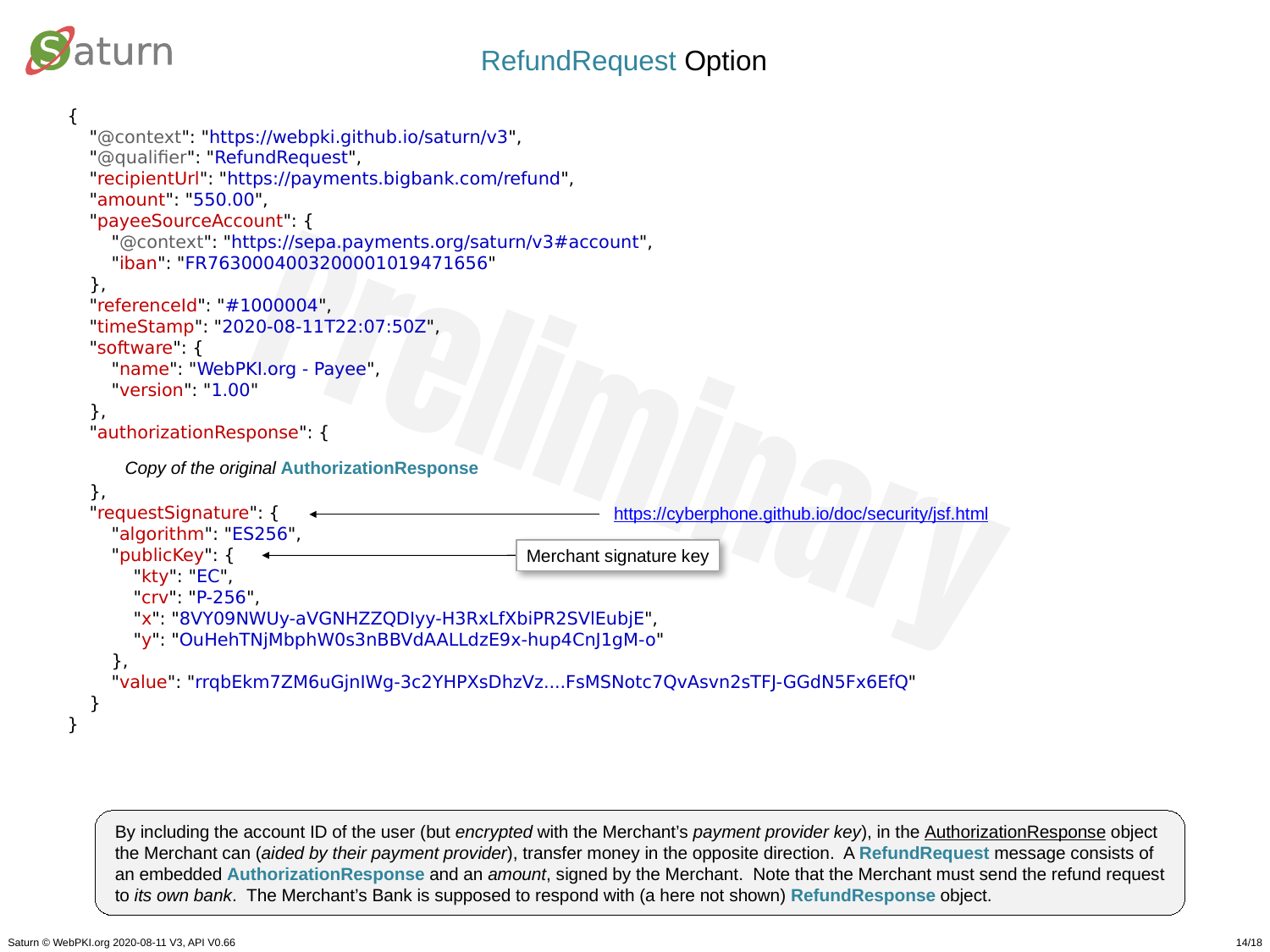

RefundRequest Option
{
    "@context": "https://webpki.github.io/saturn/v3",
    "@qualifier": "RefundRequest",
    "recipientUrl": "https://payments.bigbank.com/refund",
    "amount": "550.00",
    "payeeSourceAccount": {
        "@context": "https://sepa.payments.org/saturn/v3#account",
        "iban": "FR7630004003200001019471656"
    },
    "referenceId": "#1000004",
    "timeStamp": "2020-08-11T22:07:50Z",
    "software": {
        "name": "WebPKI.org - Payee",
        "version": "1.00"
    },
    "authorizationResponse": {
           Copy of the original AuthorizationResponse
    },
    "requestSignature": {
        "algorithm": "ES256",
        "publicKey": {
            "kty": "EC",
            "crv": "P-256",
            "x": "8VY09NWUy-aVGNHZZQDIyy-H3RxLfXbiPR2SVlEubjE",
            "y": "OuHehTNjMbphW0s3nBBVdAALLdzE9x-hup4CnJ1gM-o"
        },
        "value": "rrqbEkm7ZM6uGjnIWg-3c2YHPXsDhzVz....FsMSNotc7QvAsvn2sTFJ-GGdN5Fx6EfQ"
    }
}
https://cyberphone.github.io/doc/security/jsf.html

Merchant signature key
By including the account ID of the user (but encrypted with the Merchant’s payment provider key), in the AuthorizationResponse object the Merchant can (aided by their payment provider), transfer money in the opposite direction.  A RefundRequest message consists of an embedded AuthorizationResponse and an amount, signed by the Merchant.  Note that the Merchant must send the refund request to its own bank.  The Merchant’s Bank is supposed to respond with (a here not shown) RefundResponse object.